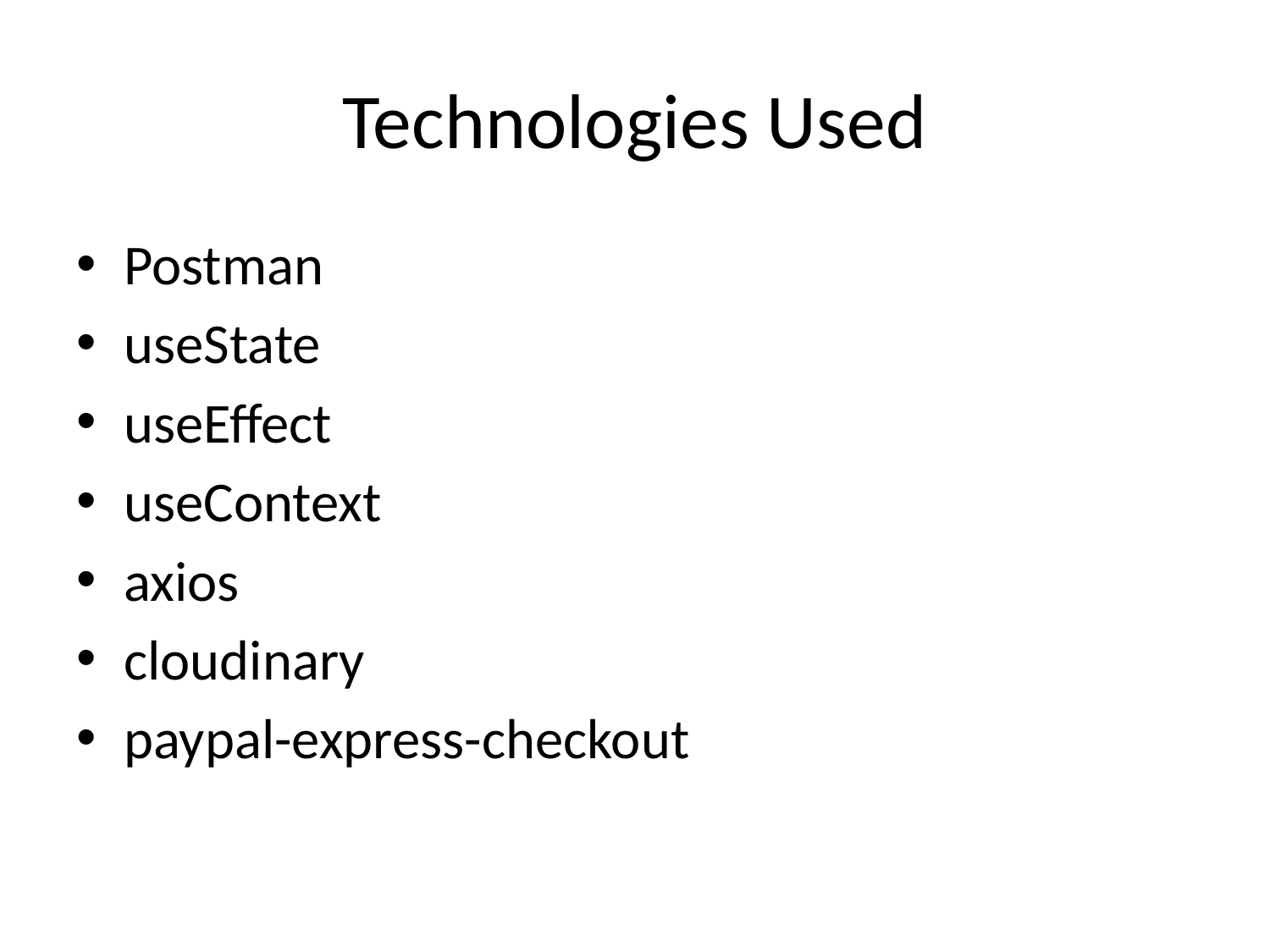

# Technologies Used
Postman
useState
useEffect
useContext
axios
cloudinary
paypal-express-checkout